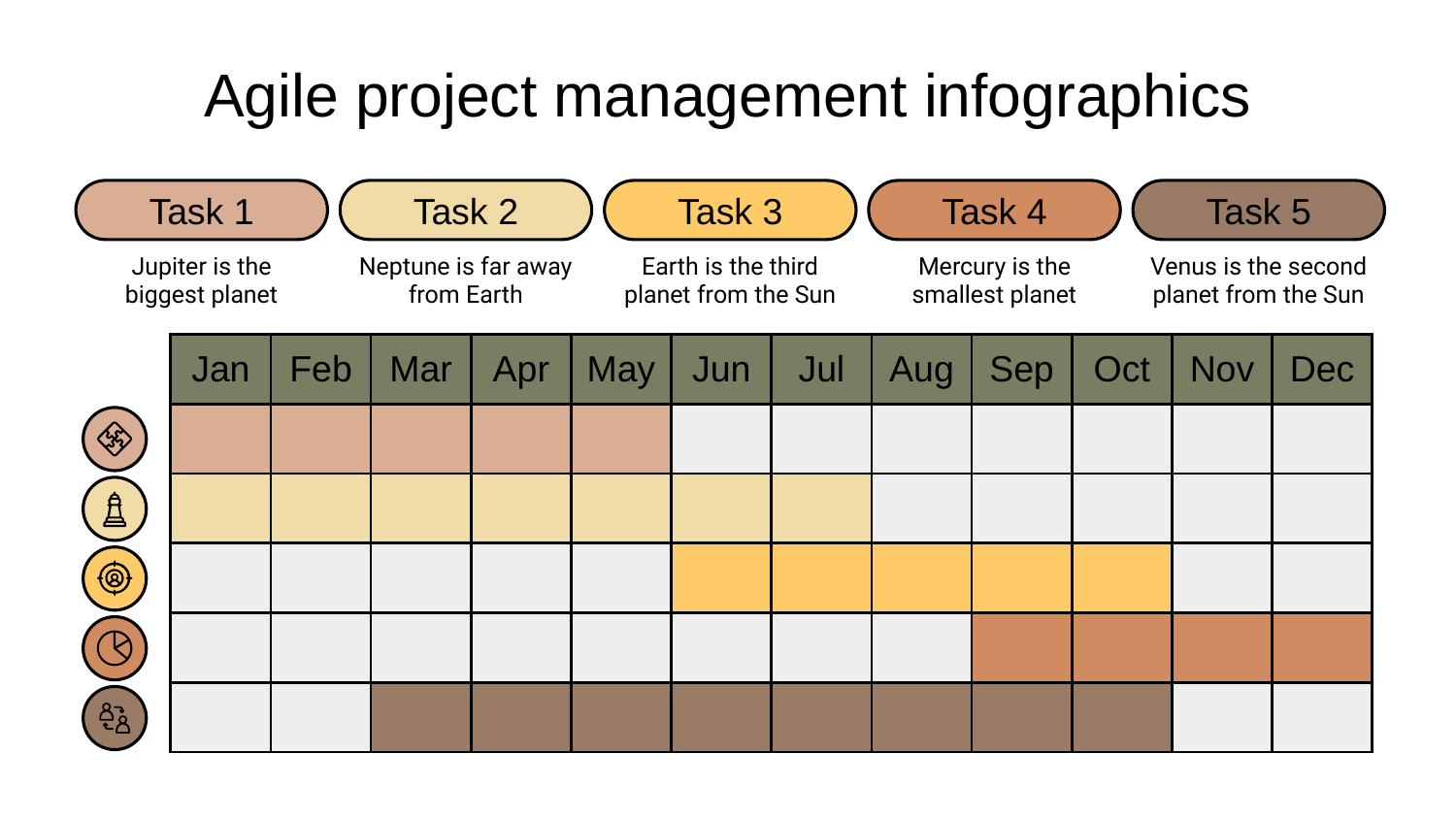

# Agile project management infographics
Task 1
Jupiter is the biggest planet
Task 2
Neptune is far away from Earth
Task 3
Earth is the third planet from the Sun
Task 4
Mercury is the smallest planet
Task 5
Venus is the second planet from the Sun
| Jan | Feb | Mar | Apr | May | Jun | Jul | Aug | Sep | Oct | Nov | Dec |
| --- | --- | --- | --- | --- | --- | --- | --- | --- | --- | --- | --- |
|  |  |  |  |  |  |  |  |  |  |  |  |
|  |  |  |  |  |  |  |  |  |  |  |  |
|  |  |  |  |  |  |  |  |  |  |  |  |
|  |  |  |  |  |  |  |  |  |  |  |  |
|  |  |  |  |  |  |  |  |  |  |  |  |